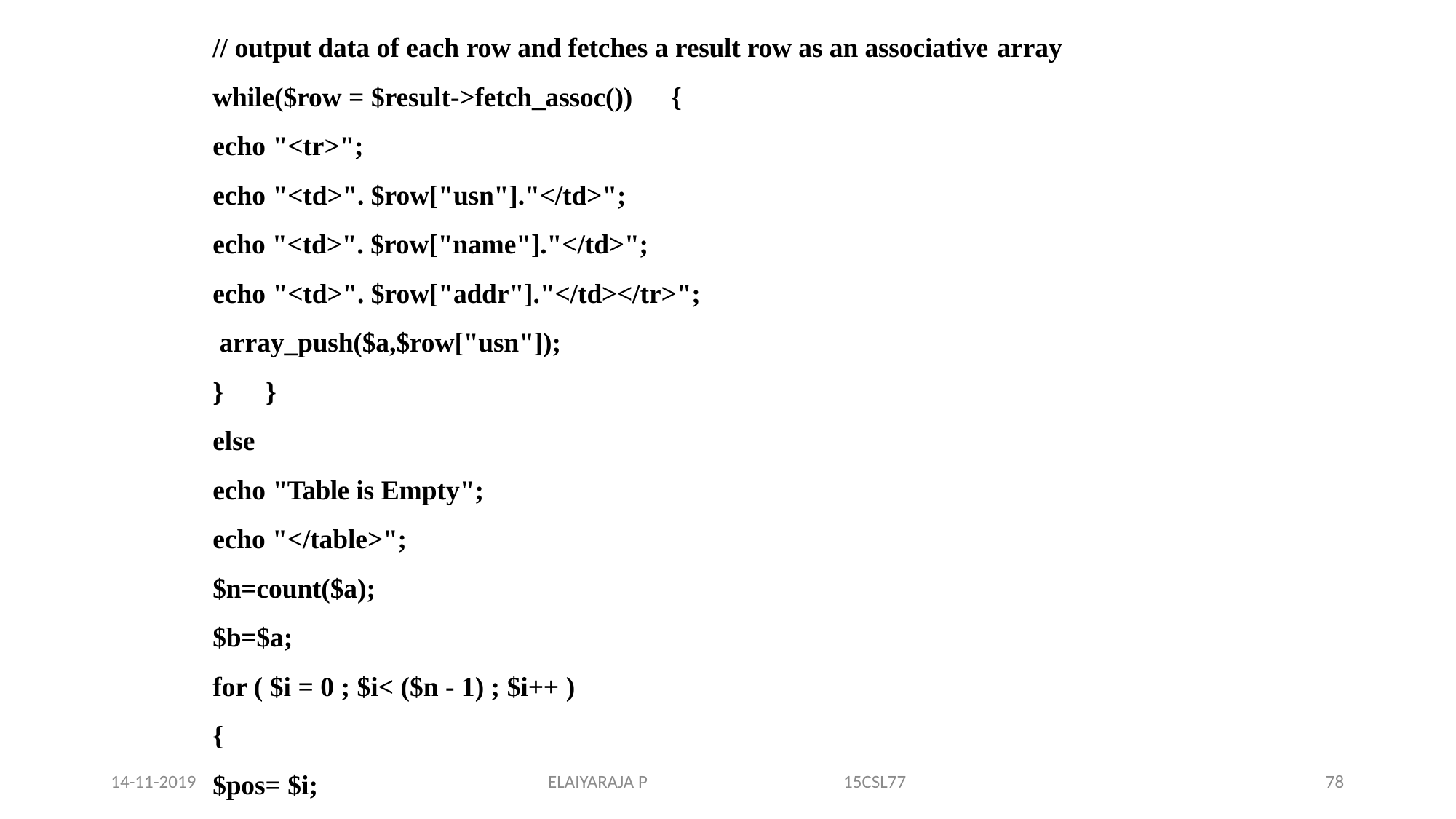

// output data of each row and fetches a result row as an associative array
while($row = $result->fetch_assoc())	{
echo "<tr>";
echo "<td>". $row["usn"]."</td>";
echo "<td>". $row["name"]."</td>";  echo "<td>". $row["addr"]."</td></tr>";  array_push($a,$row["usn"]);
}	}
else
echo "Table is Empty";
echo "</table>";
$n=count($a);
$b=$a;
for ( $i = 0 ; $i< ($n - 1) ; $i++ )
{
$pos= $i;
14-11-2019
ELAIYARAJA P                                               15CSL77
78